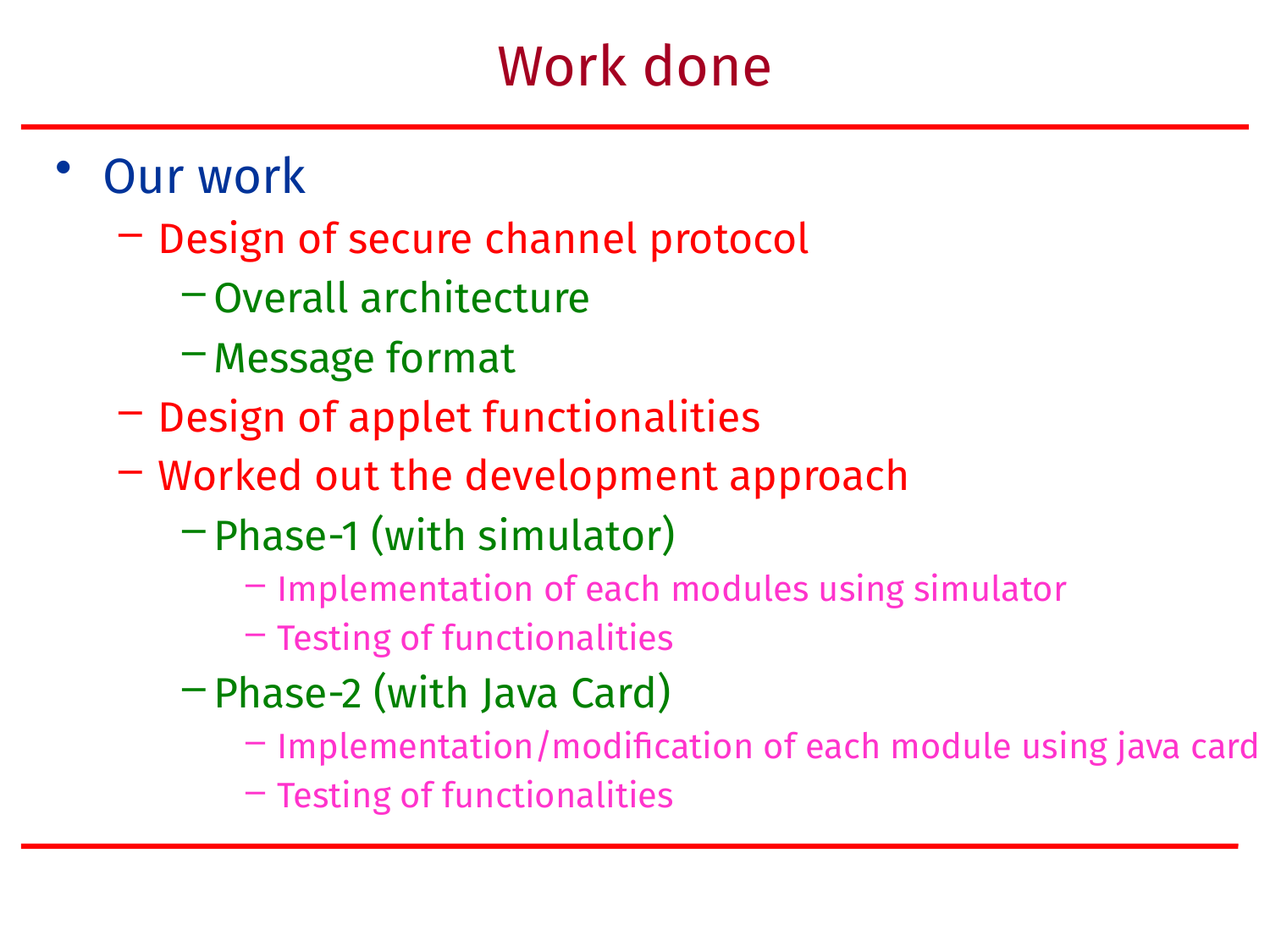

# Work done
Our work
Design of secure channel protocol
Overall architecture
Message format
Design of applet functionalities
Worked out the development approach
Phase-1 (with simulator)
Implementation of each modules using simulator
Testing of functionalities
Phase-2 (with Java Card)
Implementation/modification of each module using java card
Testing of functionalities